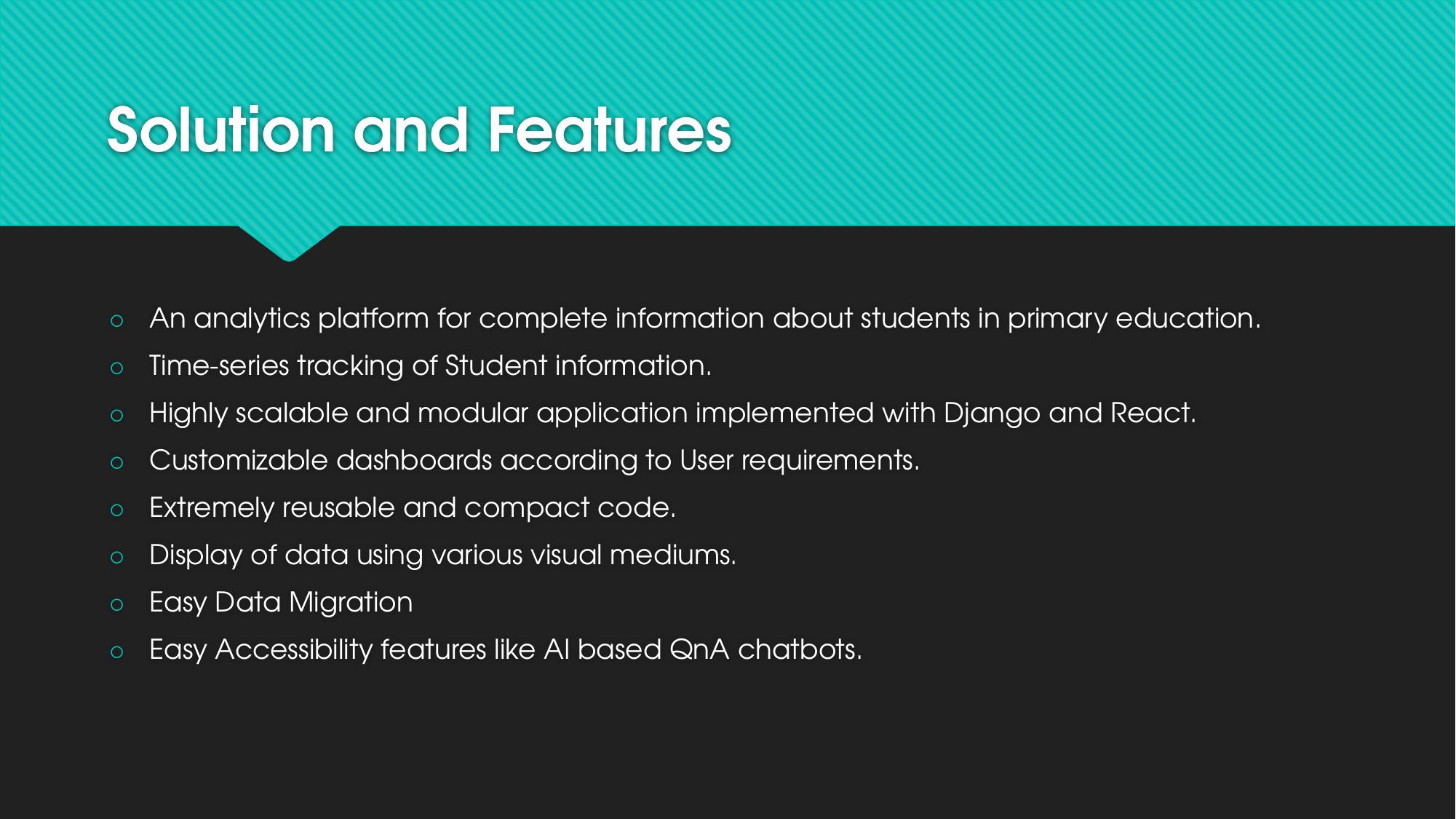

# Solution and Features

An analytics platform for complete information about students in primary education.
Time-series tracking of Student information.
Highly scalable and modular application implemented with Django and React.
Customizable dashboards according to User requirements.
Extremely reusable and compact code.
Display of data using various visual mediums.
Easy Data Migration
Easy Accessibility features like AI based QnA chatbots.